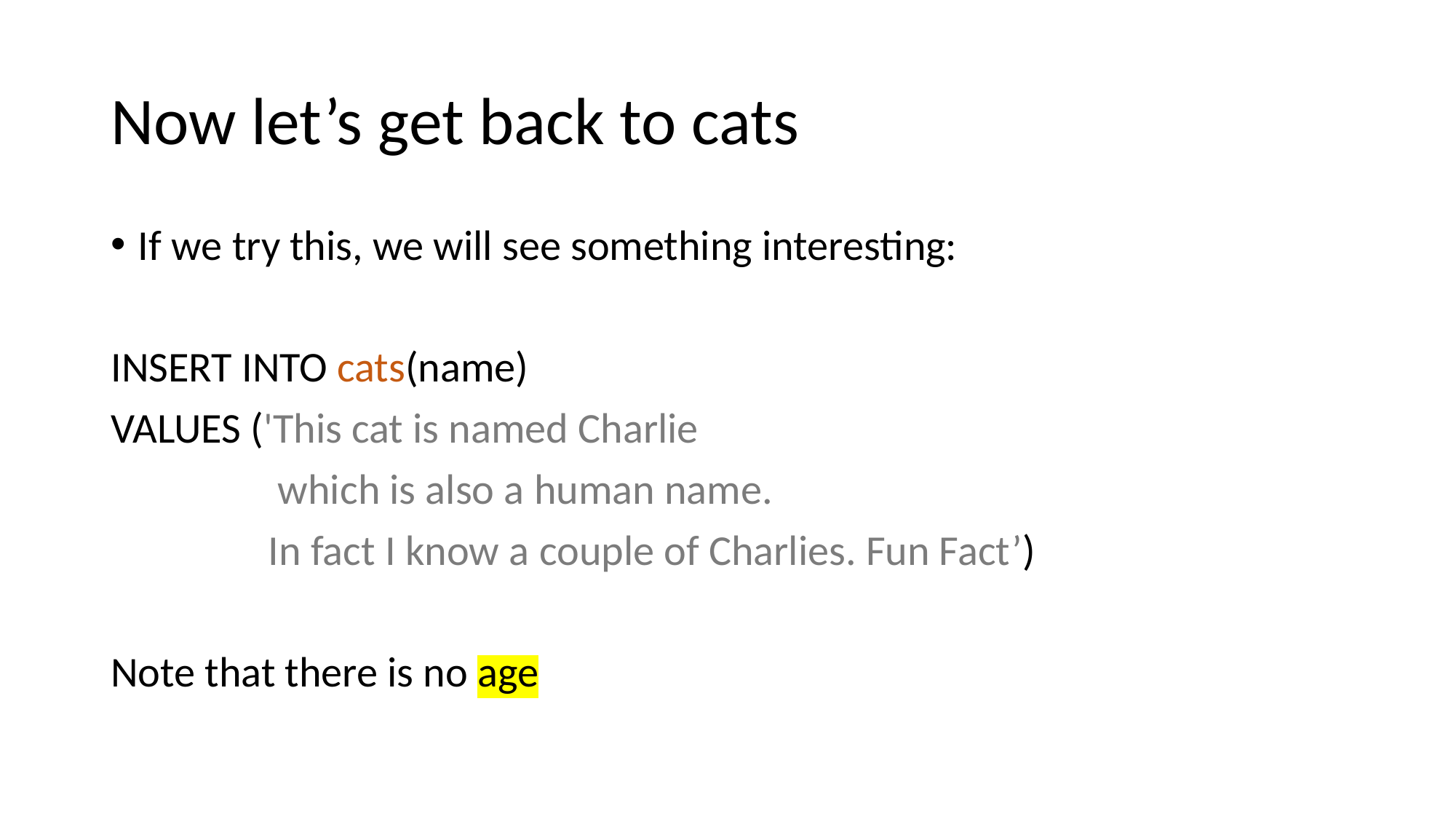

# Now let’s get back to cats
If we try this, we will see something interesting:

INSERT INTO cats(name)
VALUES ('This cat is named Charlie
	      which is also a human name.
	     In fact I know a couple of Charlies. Fun Fact’)

Note that there is no age